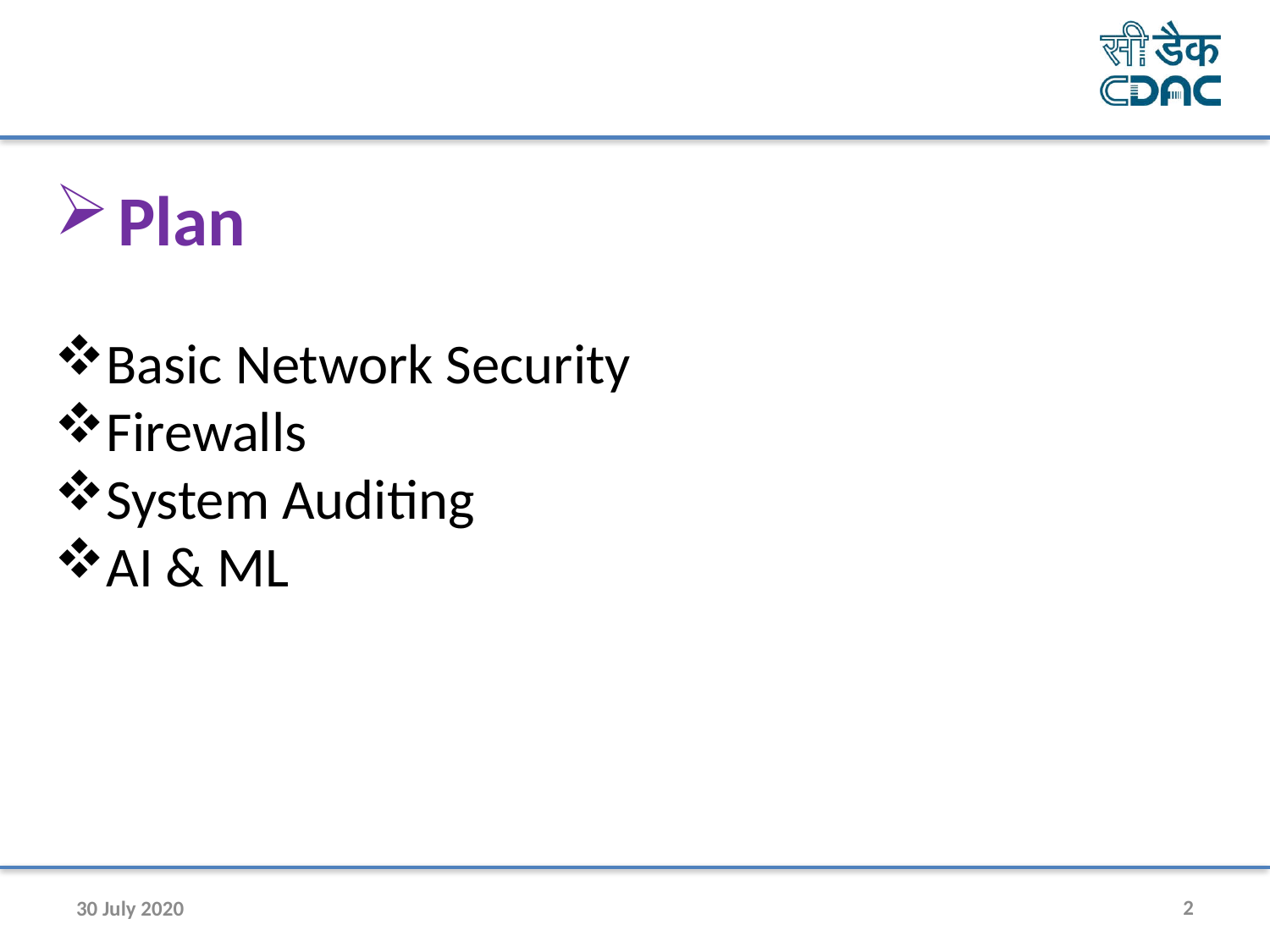

Plan

Basic Network Security
Firewalls
System Auditing
AI & ML
30 July 2020
2